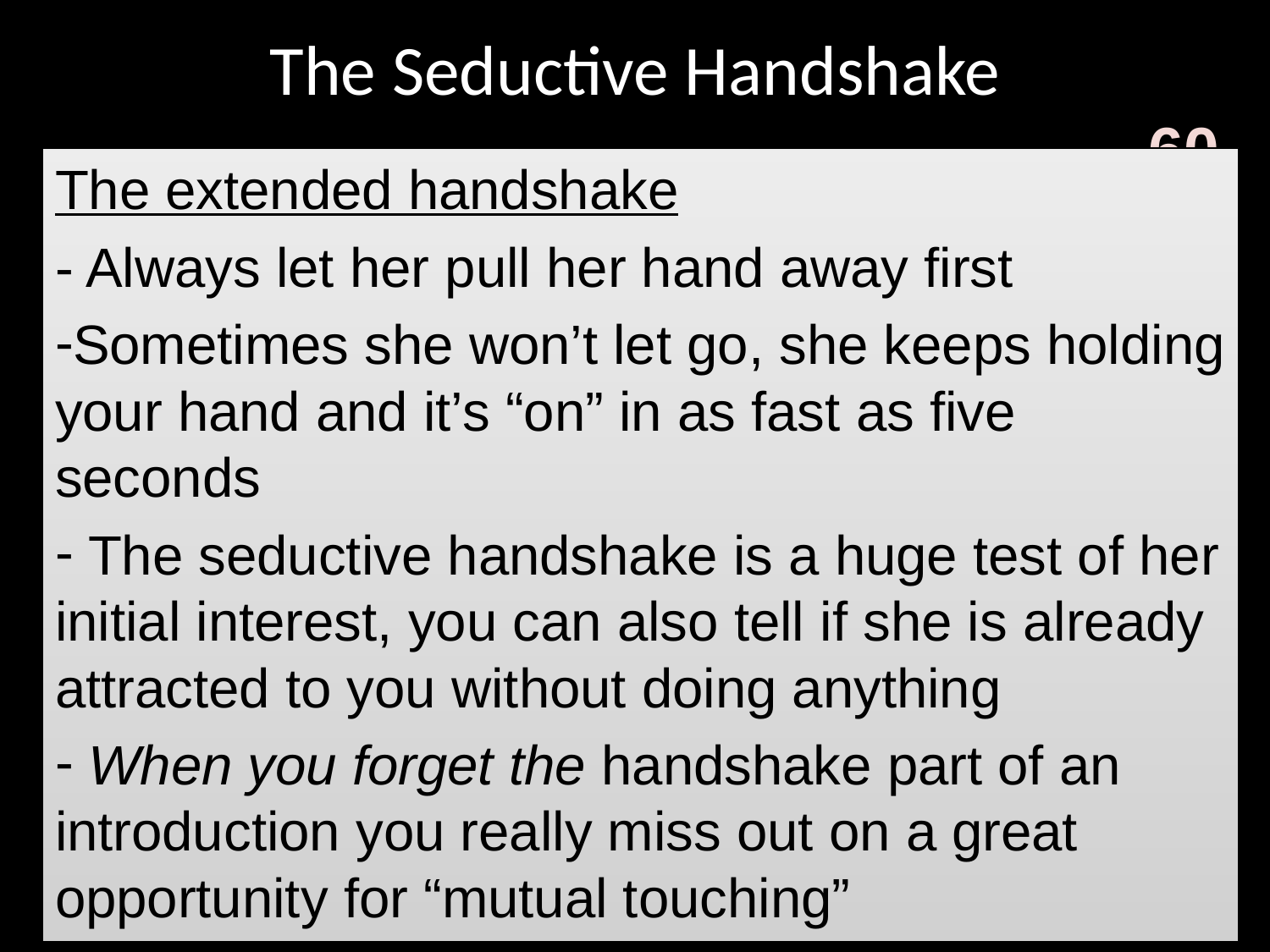

# The Seductive Handshake
The extended handshake
- Always let her pull her hand away first
Sometimes she won’t let go, she keeps holding your hand and it’s “on” in as fast as five seconds
 The seductive handshake is a huge test of her initial interest, you can also tell if she is already attracted to you without doing anything
 When you forget the handshake part of an introduction you really miss out on a great opportunity for “mutual touching”